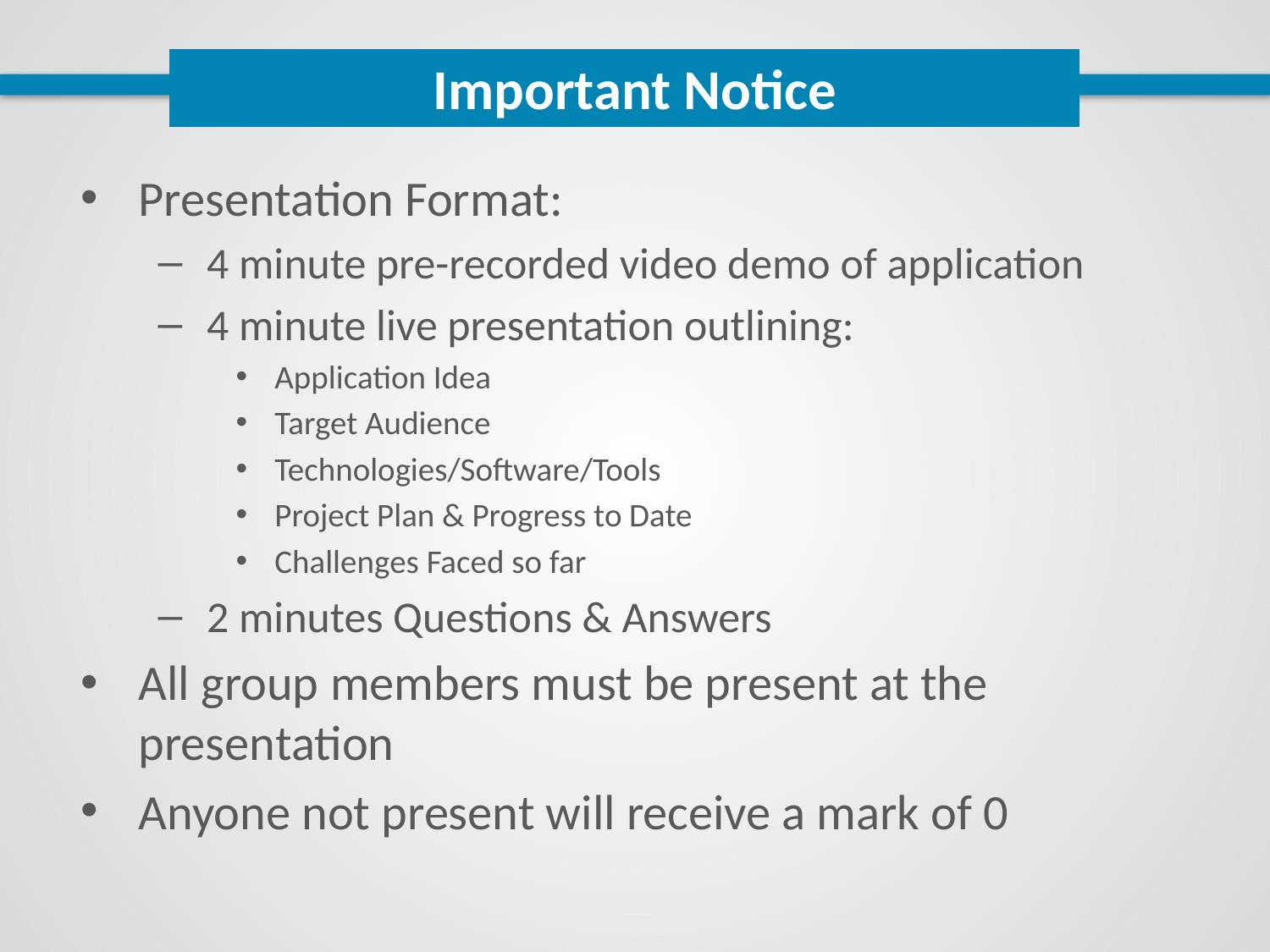

# Important Notice

Presentation Format:
4 minute pre-recorded video demo of application
4 minute live presentation outlining:
Application Idea
Target Audience
Technologies/Software/Tools
Project Plan & Progress to Date
Challenges Faced so far
2 minutes Questions & Answers
All group members must be present at the presentation
Anyone not present will receive a mark of 0